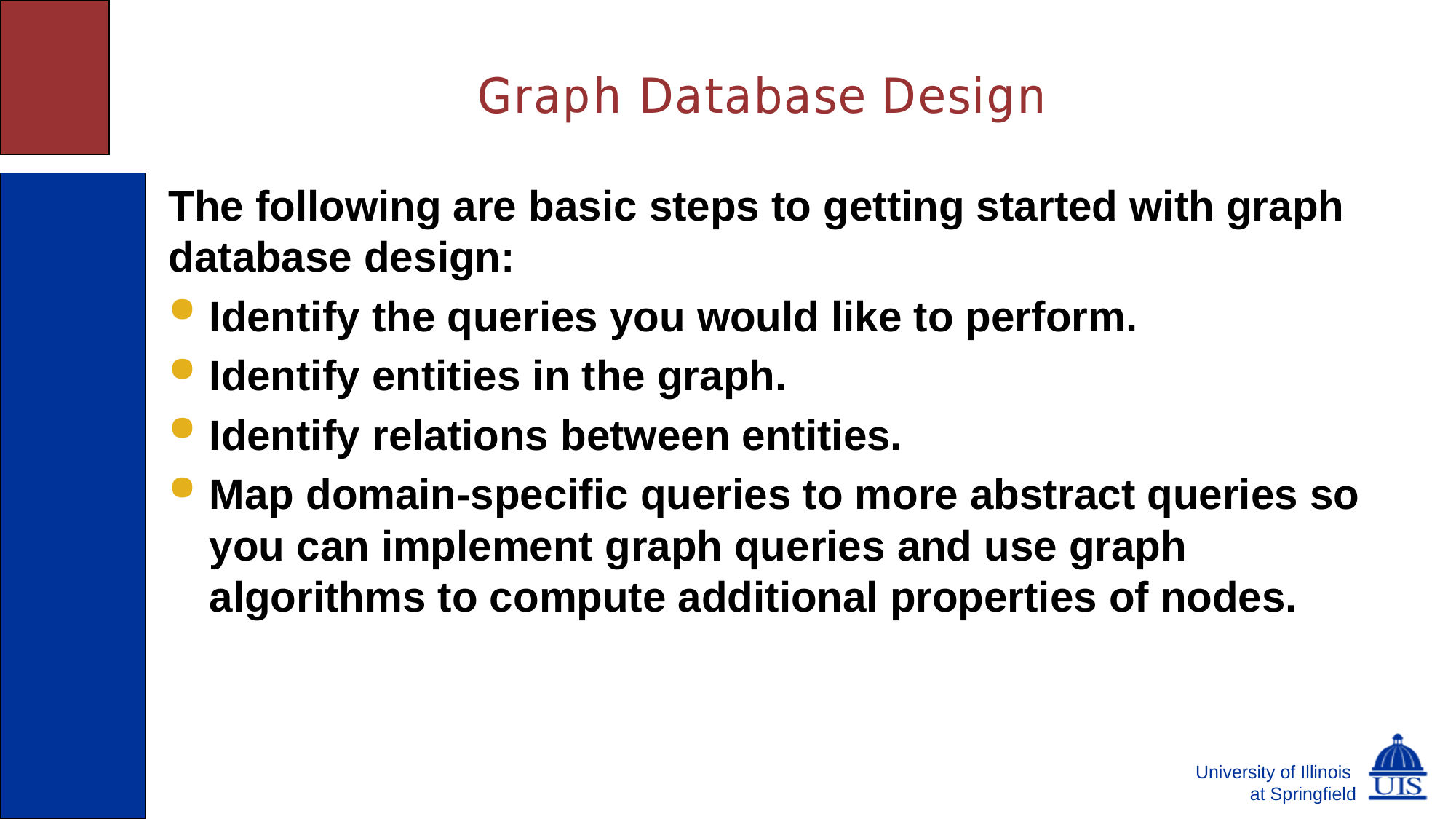

# Graph Database Design
The following are basic steps to getting started with graph database design:
Identify the queries you would like to perform.
Identify entities in the graph.
Identify relations between entities.
Map domain-specific queries to more abstract queries so you can implement graph queries and use graph algorithms to compute additional properties of nodes.